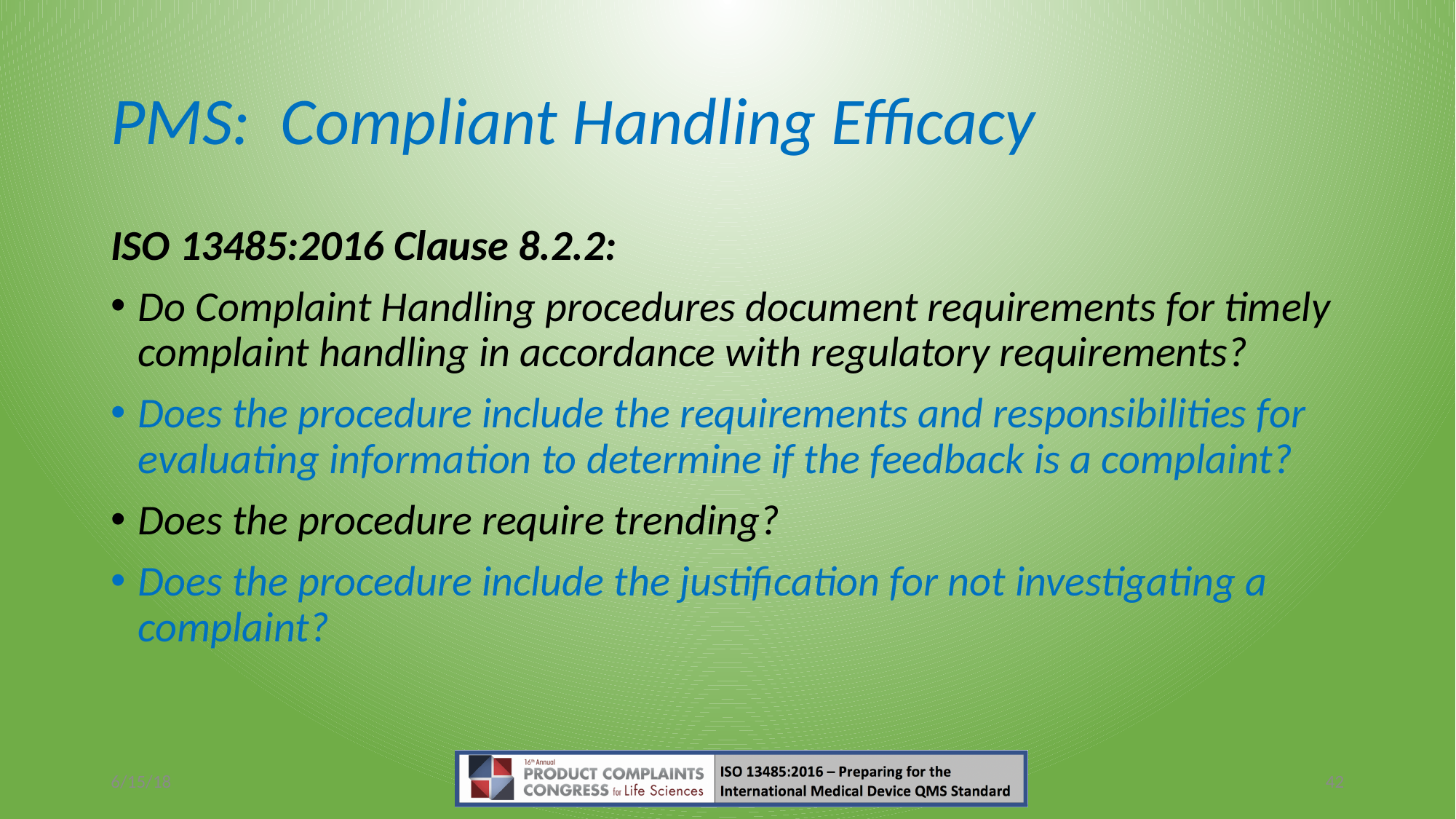

# PMS:  Compliant Handling Efficacy
ISO 13485:2016 Clause 8.2.2:
Do Complaint Handling procedures document requirements for timely complaint handling in accordance with regulatory requirements?
Does the procedure include the requirements and responsibilities for evaluating information to determine if the feedback is a complaint?
Does the procedure require trending?
Does the procedure include the justification for not investigating a complaint?

6/15/18

42